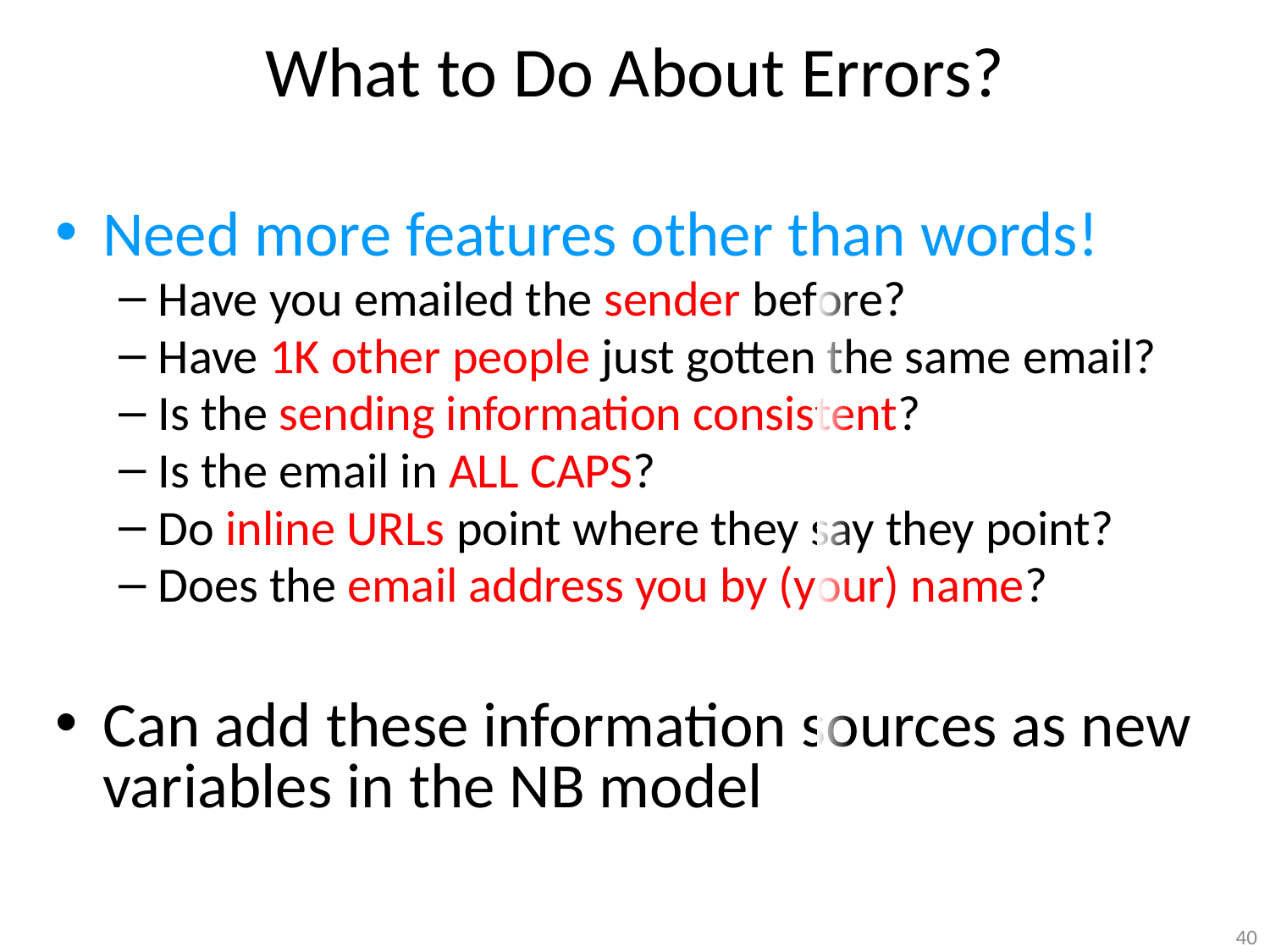

# What to Do About Errors?
Need more features other than words!
Have you emailed the sender before?
Have 1K other people just gotten the same email?
Is the sending information consistent?
Is the email in ALL CAPS?
Do inline URLs point where they say they point?
Does the email address you by (your) name?

Can add these information sources as new variables in the NB model

40